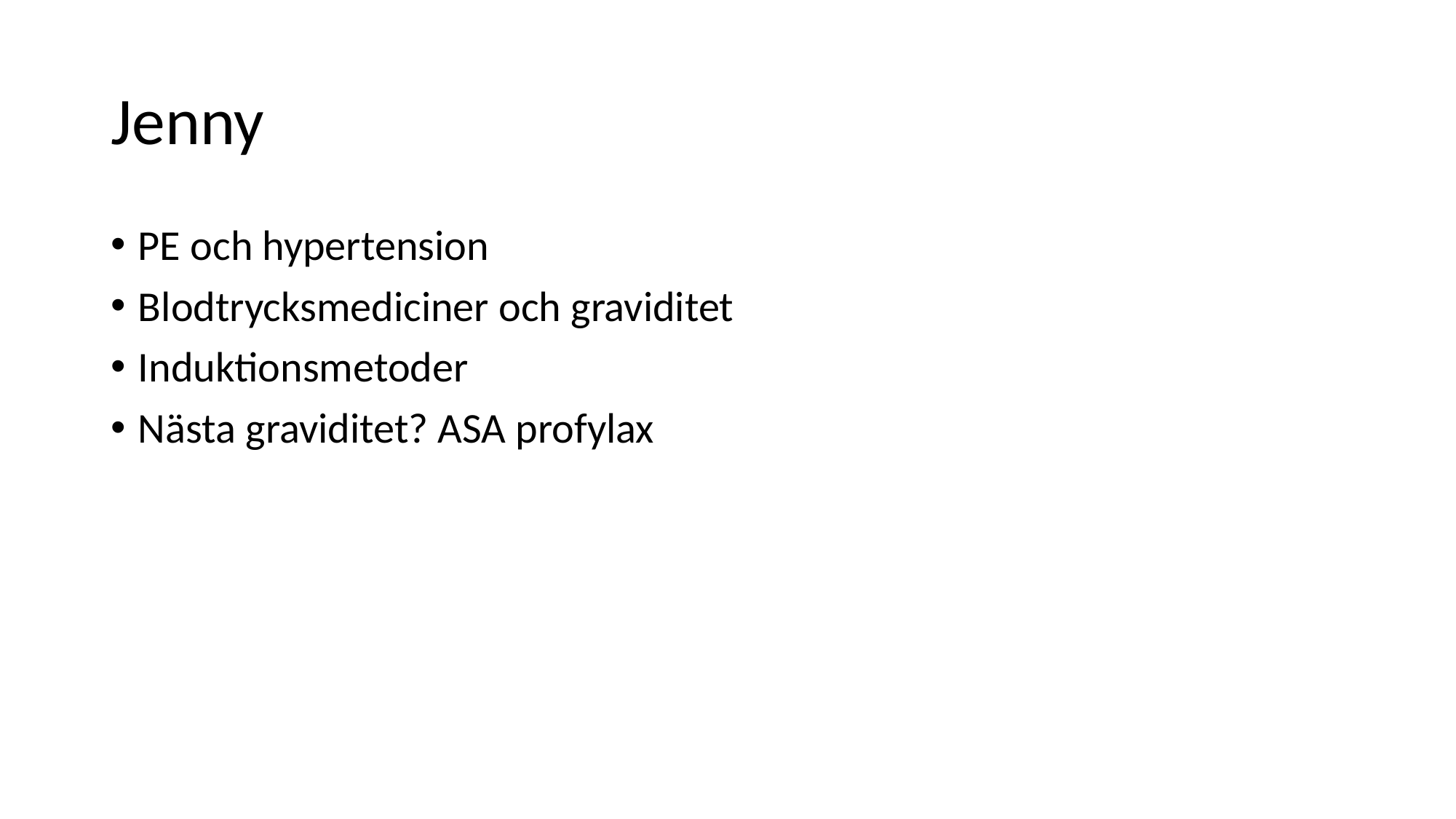

# Jenny
PE och hypertension
Blodtrycksmediciner och graviditet
Induktionsmetoder
Nästa graviditet? ASA profylax